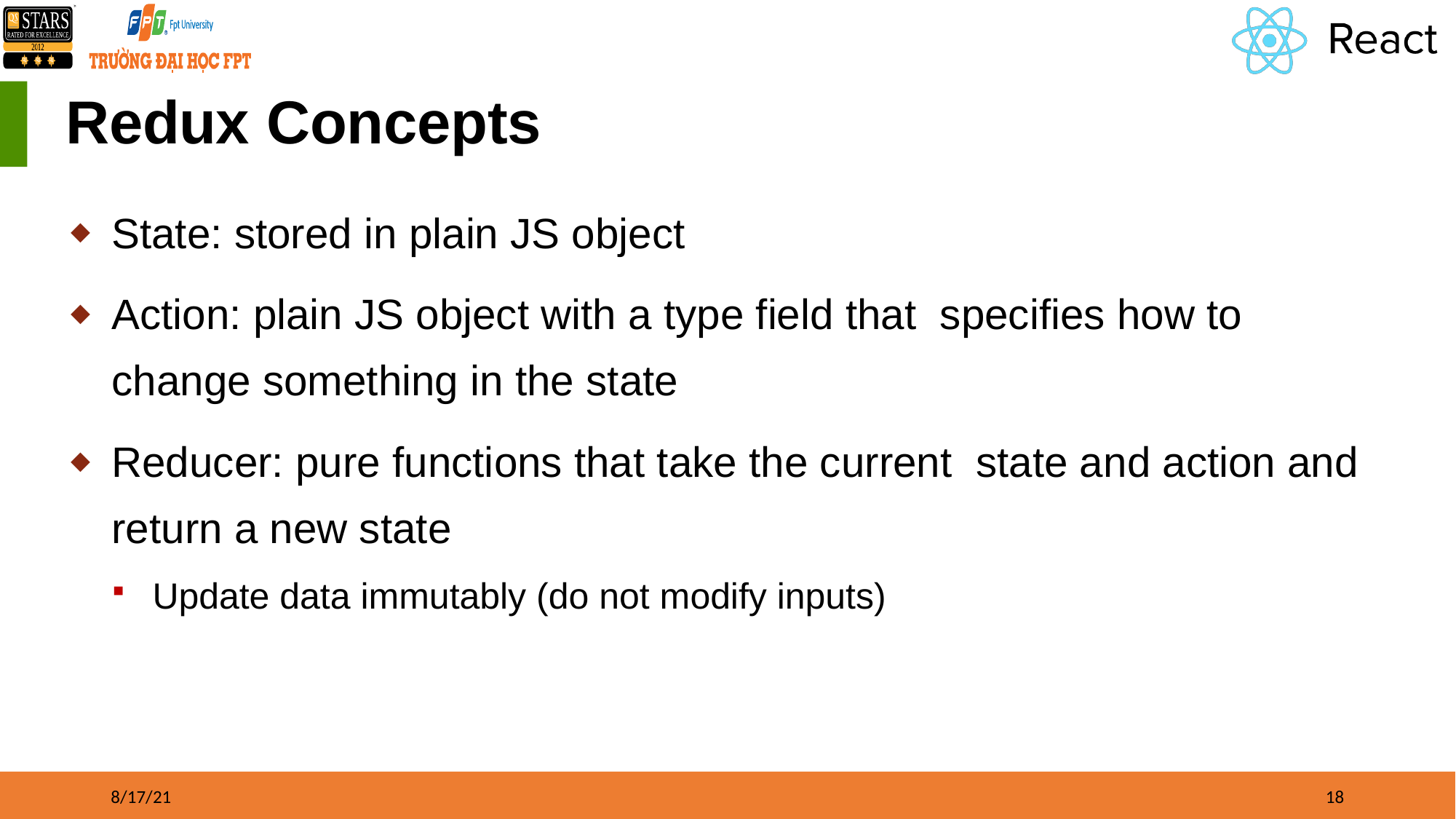

# Redux Concepts
State: stored in plain JS object
Action: plain JS object with a type field that  specifies how to change something in the state
Reducer: pure functions that take the current  state and action and return a new state
Update data immutably (do not modify inputs)
8/17/21
18